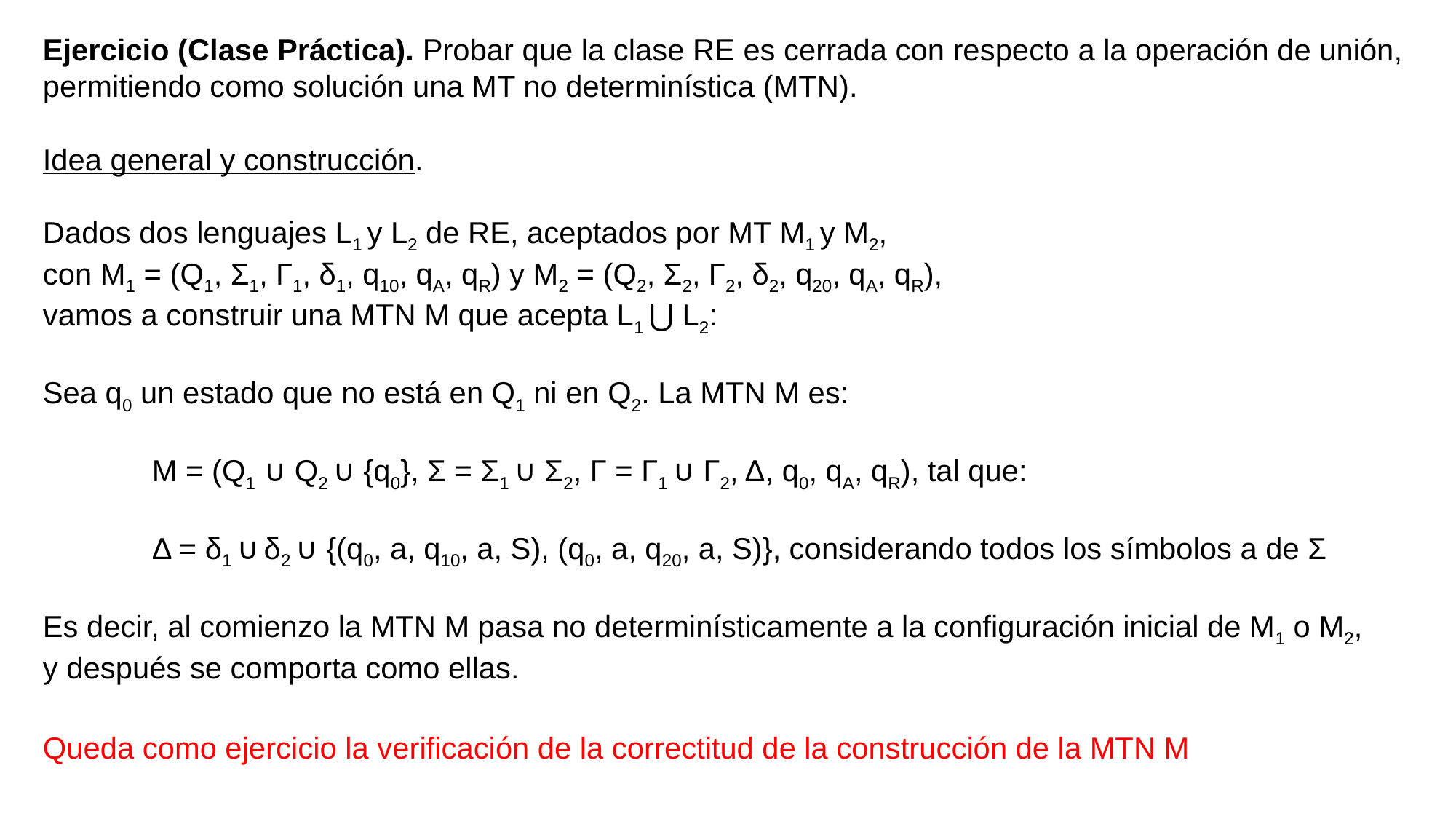

Ejercicio (Clase Práctica). Probar que la clase RE es cerrada con respecto a la operación de unión, permitiendo como solución una MT no determinística (MTN).

Idea general y construcción.

Dados dos lenguajes L1 y L2 de RE, aceptados por MT M1 y M2,
con M1 = (Q1, Ʃ1, Γ1, δ1, q10, qA, qR) y M2 = (Q2, Ʃ2, Γ2, δ2, q20, qA, qR),
vamos a construir una MTN M que acepta L1 ⋃ L2:

Sea q0 un estado que no está en Q1 ni en Q2. La MTN M es:

	M = (Q1 ∪ Q2 ∪ {q0}, Ʃ = Ʃ1 ∪ Ʃ2, Γ = Γ1 ∪ Γ2, Δ, q0, qA, qR), tal que:

	Δ = δ1 ∪ δ2 ∪ {(q0, a, q10, a, S), (q0, a, q20, a, S)}, considerando todos los símbolos a de Ʃ

Es decir, al comienzo la MTN M pasa no determinísticamente a la configuración inicial de M1 o M2,
y después se comporta como ellas.

Queda como ejercicio la verificación de la correctitud de la construcción de la MTN M